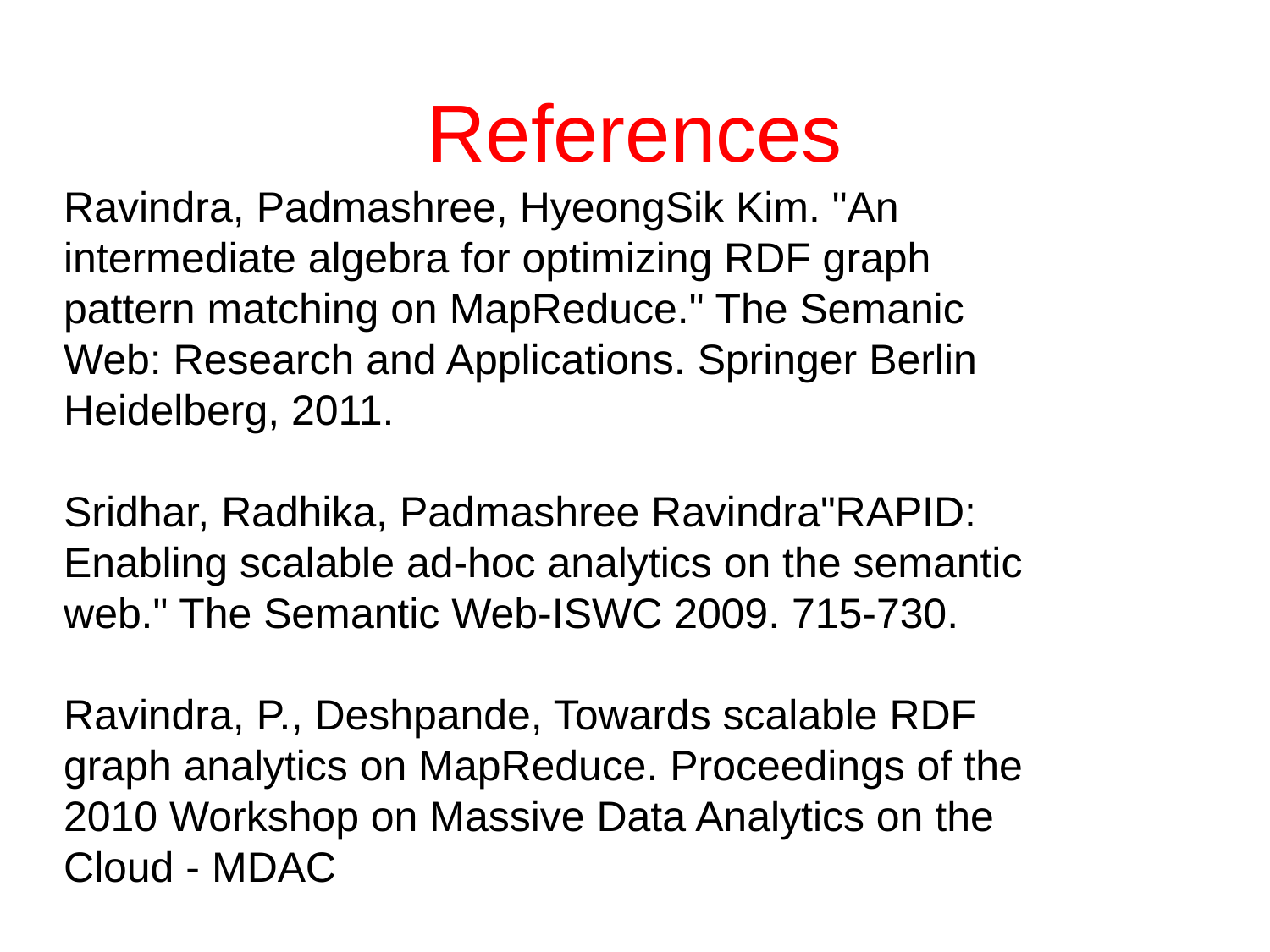

References
Ravindra, Padmashree, HyeongSik Kim. "An intermediate algebra for optimizing RDF graph pattern matching on MapReduce." The Semanic Web: Research and Applications. Springer Berlin Heidelberg, 2011.

Sridhar, Radhika, Padmashree Ravindra"RAPID: Enabling scalable ad-hoc analytics on the semantic web." The Semantic Web-ISWC 2009. 715-730.

Ravindra, P., Deshpande, Towards scalable RDF graph analytics on MapReduce. Proceedings of the 2010 Workshop on Massive Data Analytics on the Cloud - MDAC